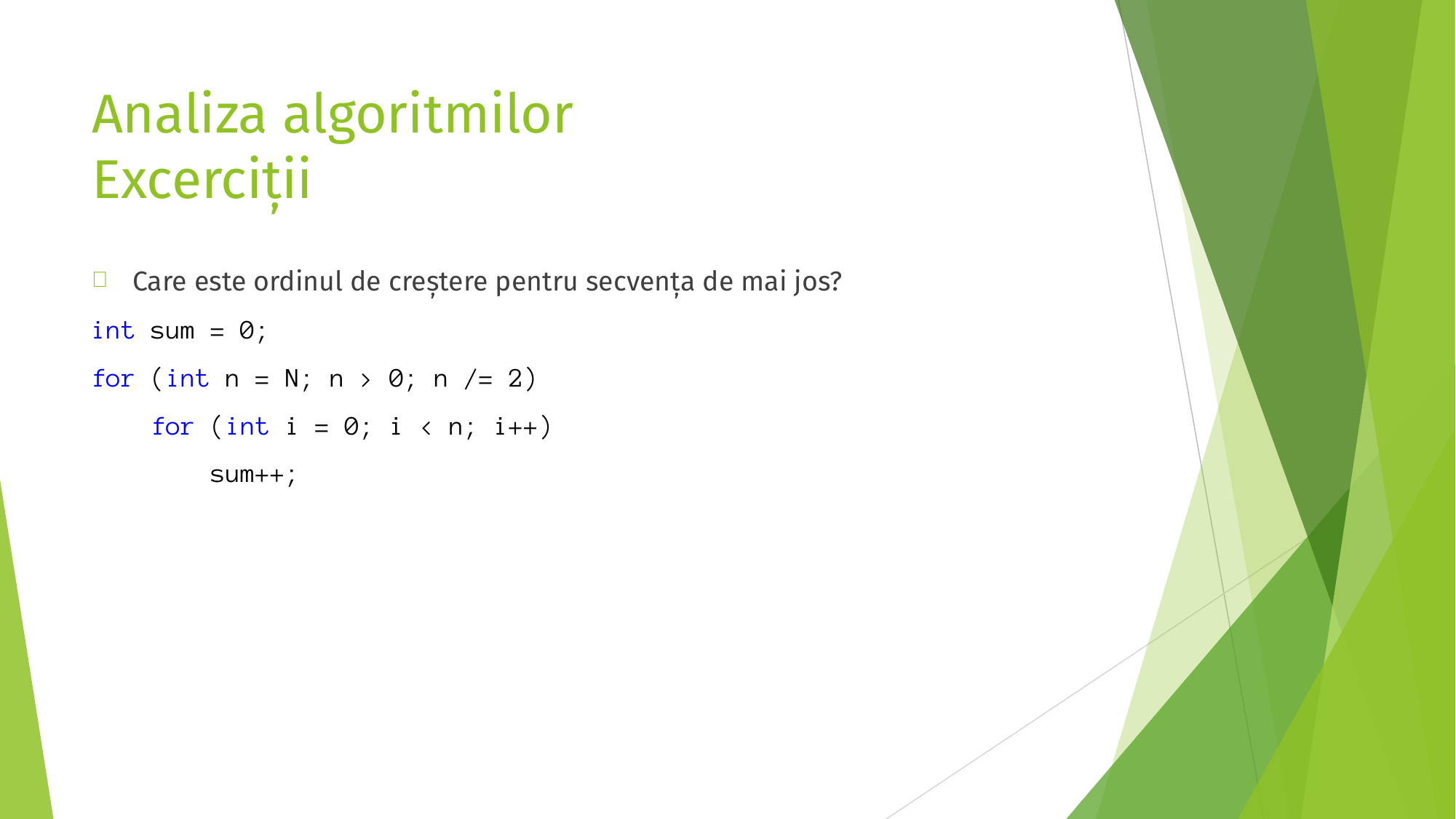

# Analiza algoritmilor Excerciții
Care este ordinul de creștere pentru secvența de mai jos?
int sum = 0;
for (int n = N; n > 0; n /= 2)
    for (int i = 0; i < n; i++)
        sum++;